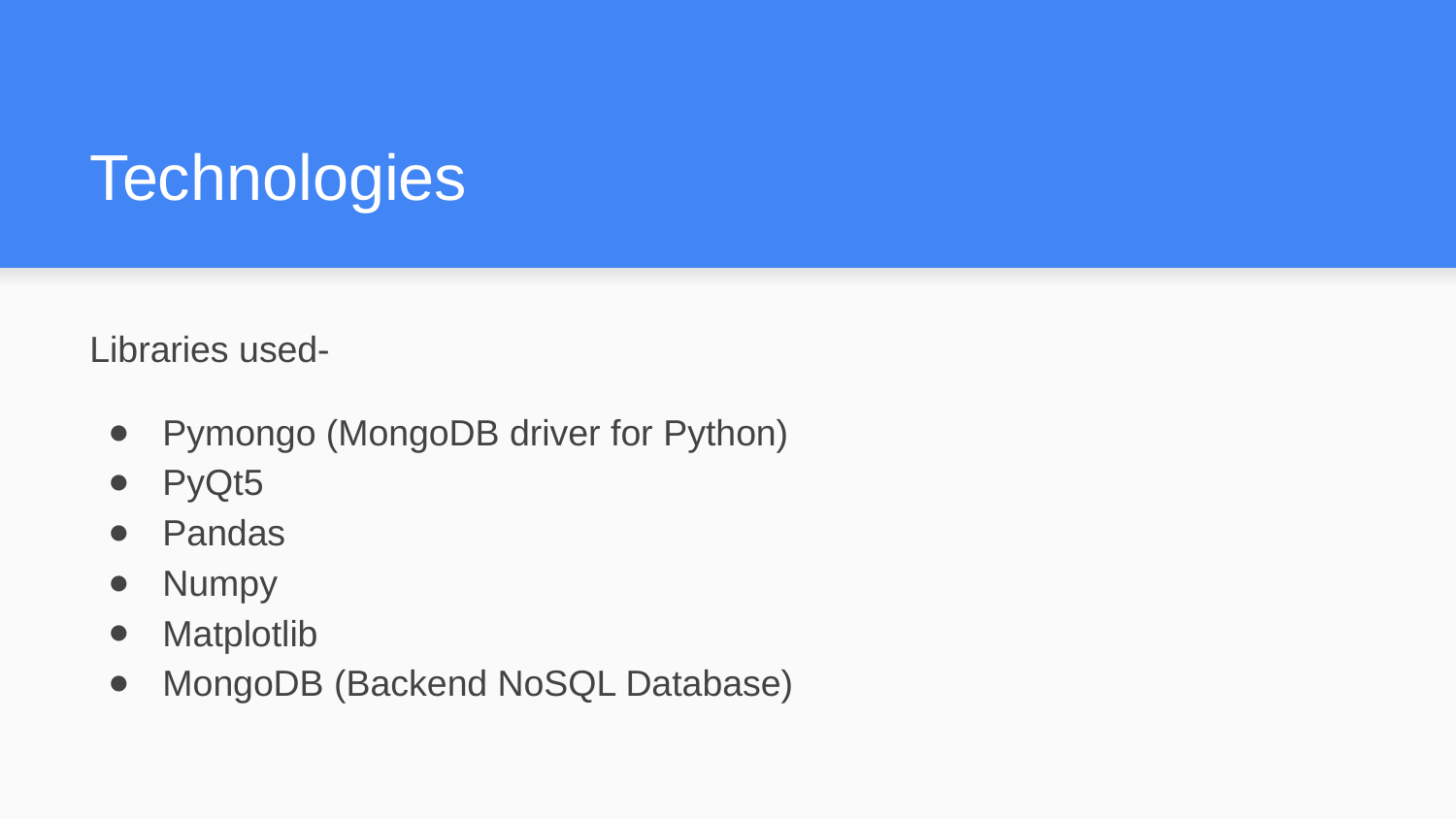

# Technologies
Libraries used-
Pymongo (MongoDB driver for Python)
PyQt5
Pandas
Numpy
Matplotlib
MongoDB (Backend NoSQL Database)